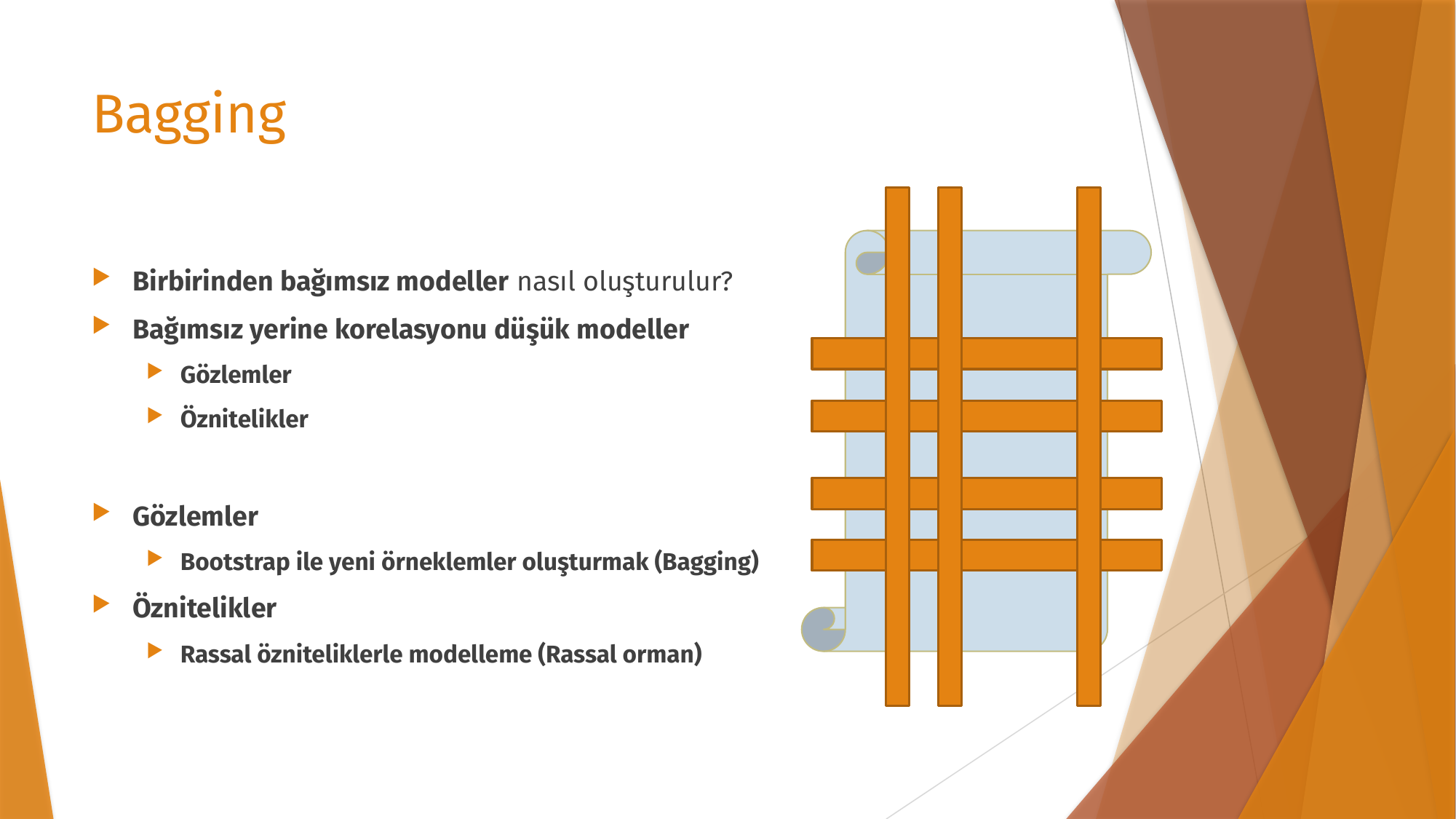

# Bagging

Birbirinden bağımsız modeller nasıl oluşturulur?
Bağımsız yerine korelasyonu düşük modeller
Gözlemler
Öznitelikler

Gözlemler
Bootstrap ile yeni örneklemler oluşturmak (Bagging)
Öznitelikler
Rassal özniteliklerle modelleme (Rassal orman)